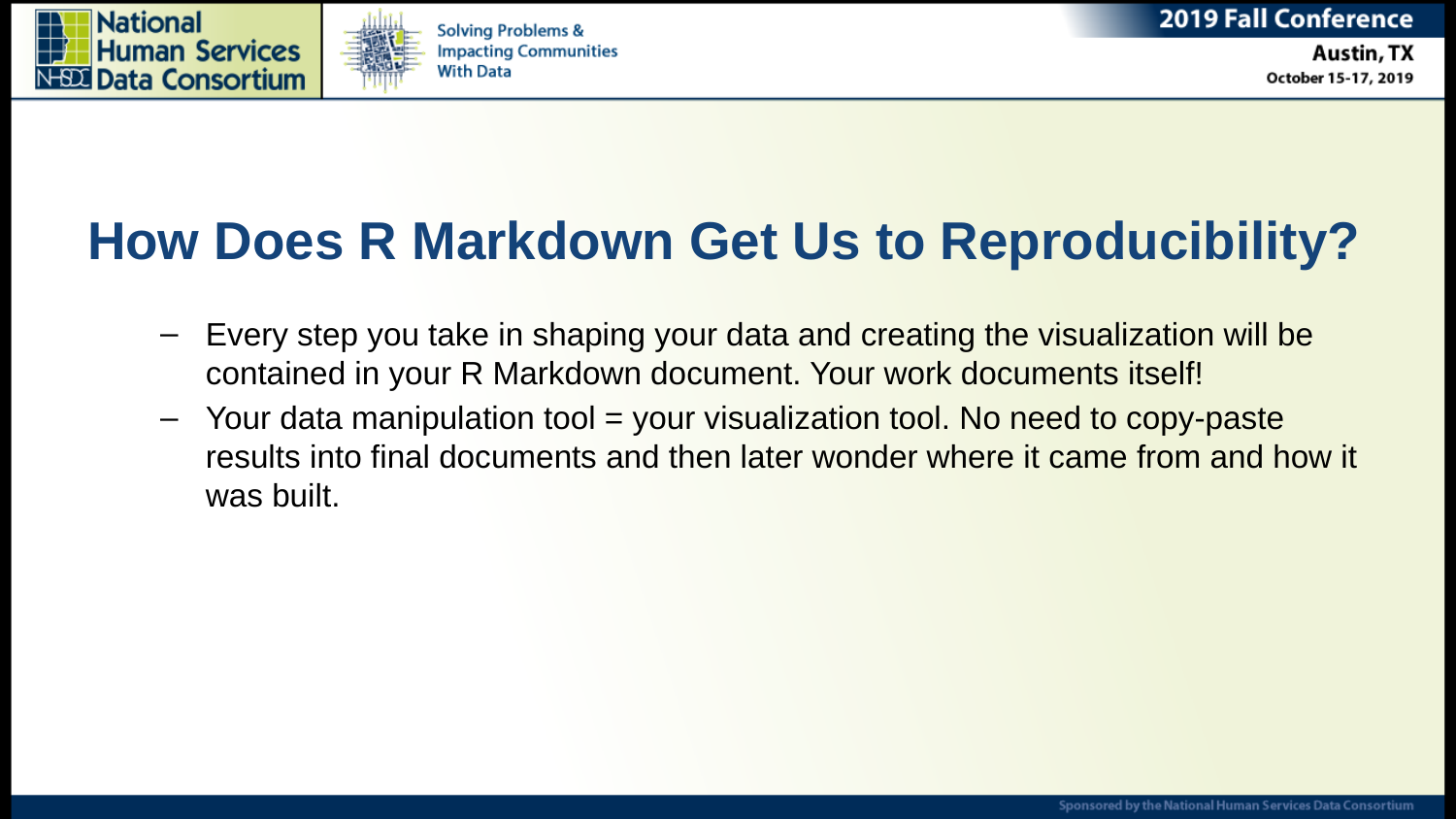

# How Does R Markdown Get Us to Reproducibility?
Every step you take in shaping your data and creating the visualization will be contained in your R Markdown document. Your work documents itself!
Your data manipulation tool = your visualization tool. No need to copy-paste results into final documents and then later wonder where it came from and how it was built.